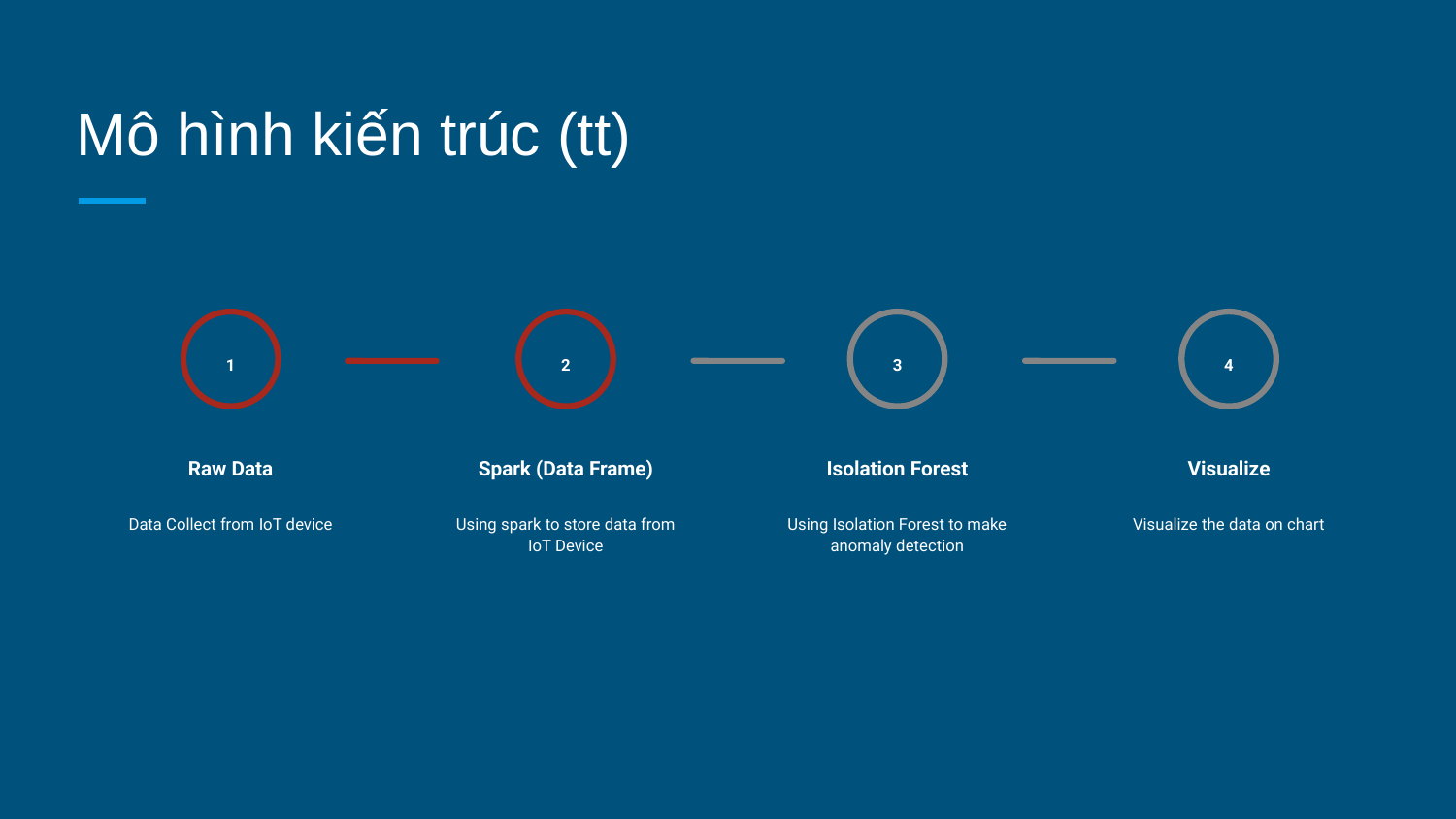

# Mô hình kiến trúc (tt)

1
Raw Data
Data Collect from IoT device

2
Spark (Data Frame)
Using spark to store data from IoT Device

3
Isolation Forest
Using Isolation Forest to make anomaly detection

4
Visualize
Visualize the data on chart